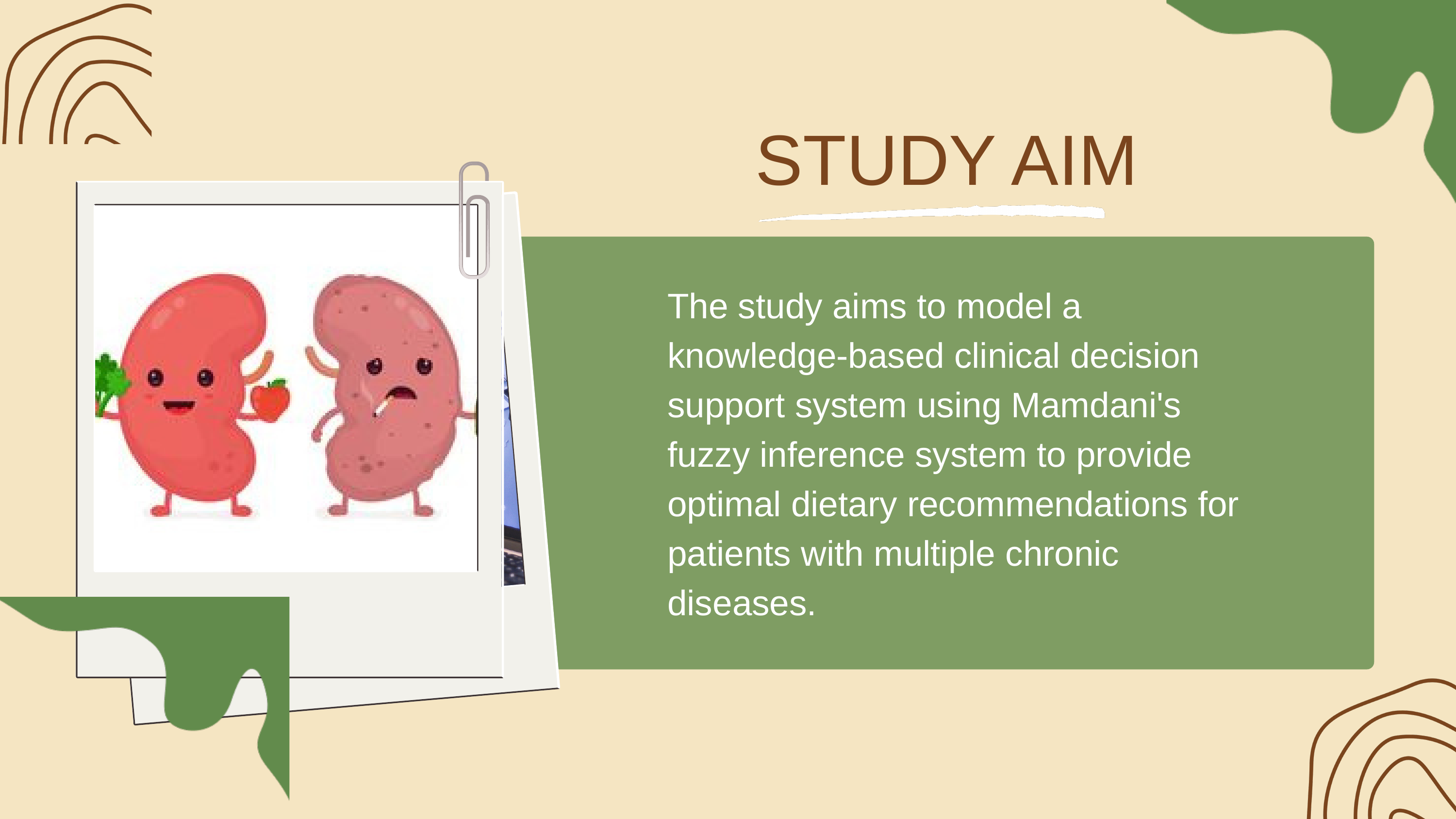

STUDY AIM

The study aims to model a knowledge-based clinical decision support system using Mamdani's fuzzy inference system to provide optimal dietary recommendations for patients with multiple chronic diseases.